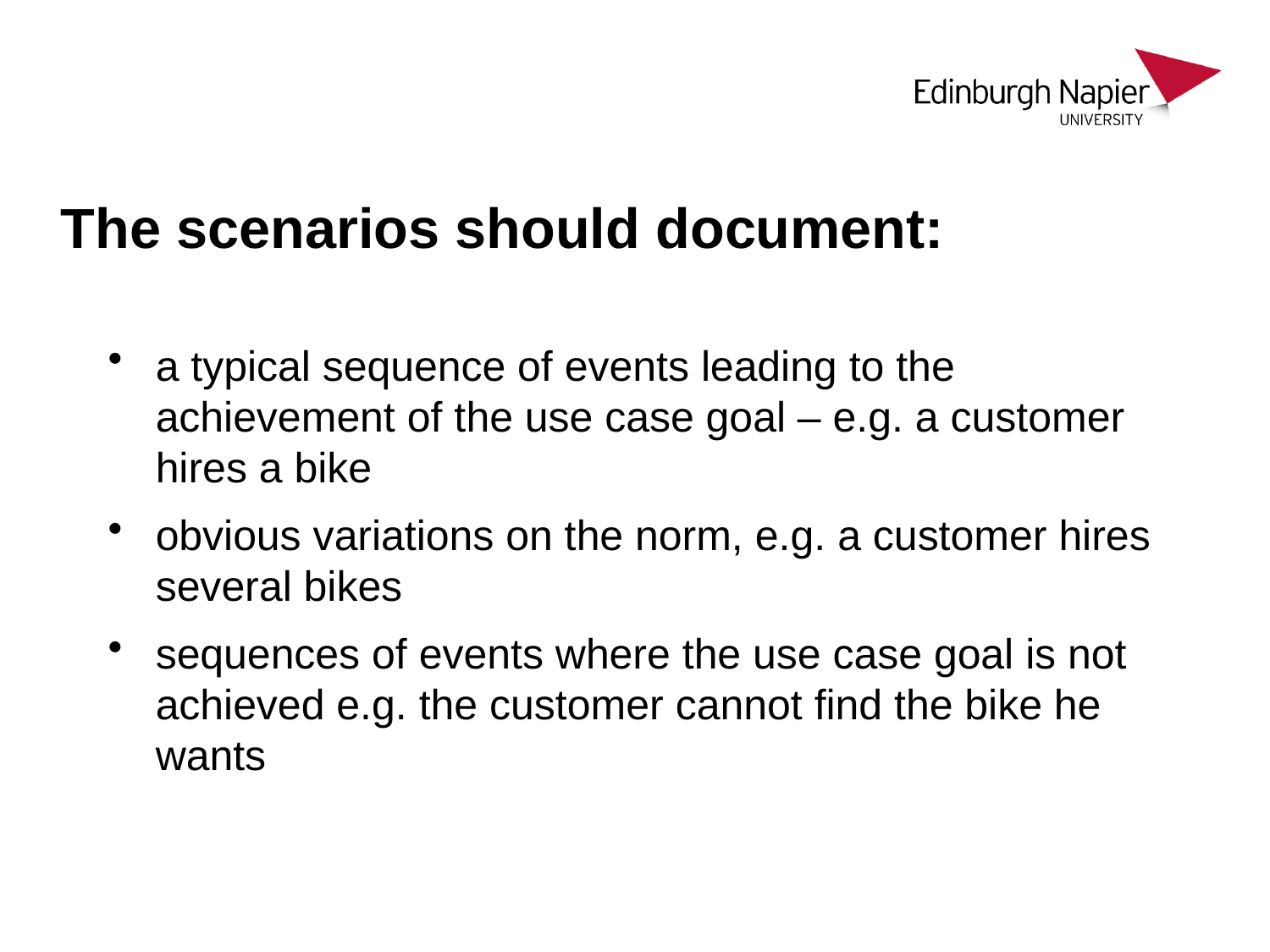

# The scenarios should document:

a typical sequence of events leading to the achievement of the use case goal – e.g. a customer hires a bike
obvious variations on the norm, e.g. a customer hires several bikes
sequences of events where the use case goal is not achieved e.g. the customer cannot find the bike he wants